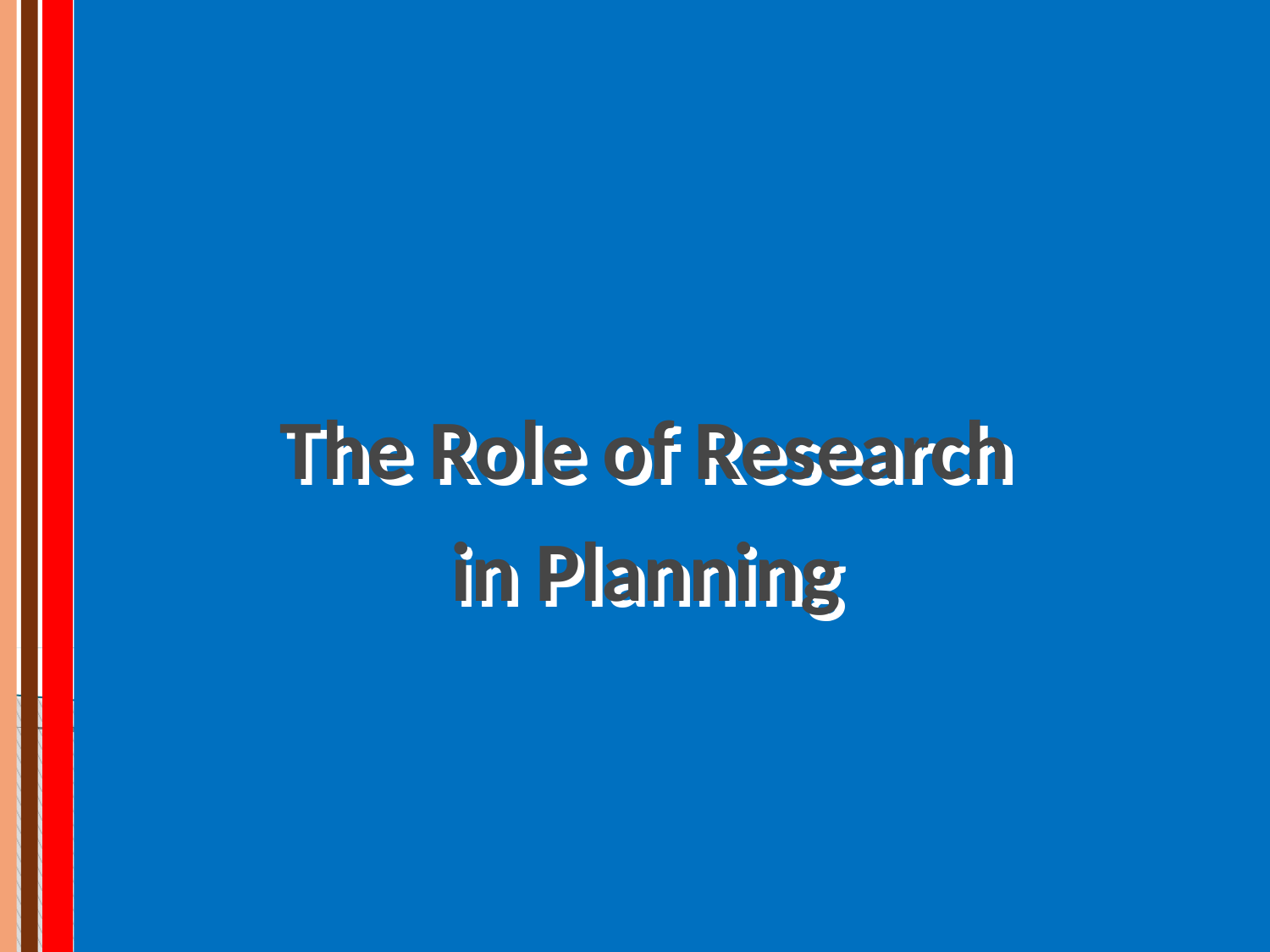

# The Role of Research in Planning